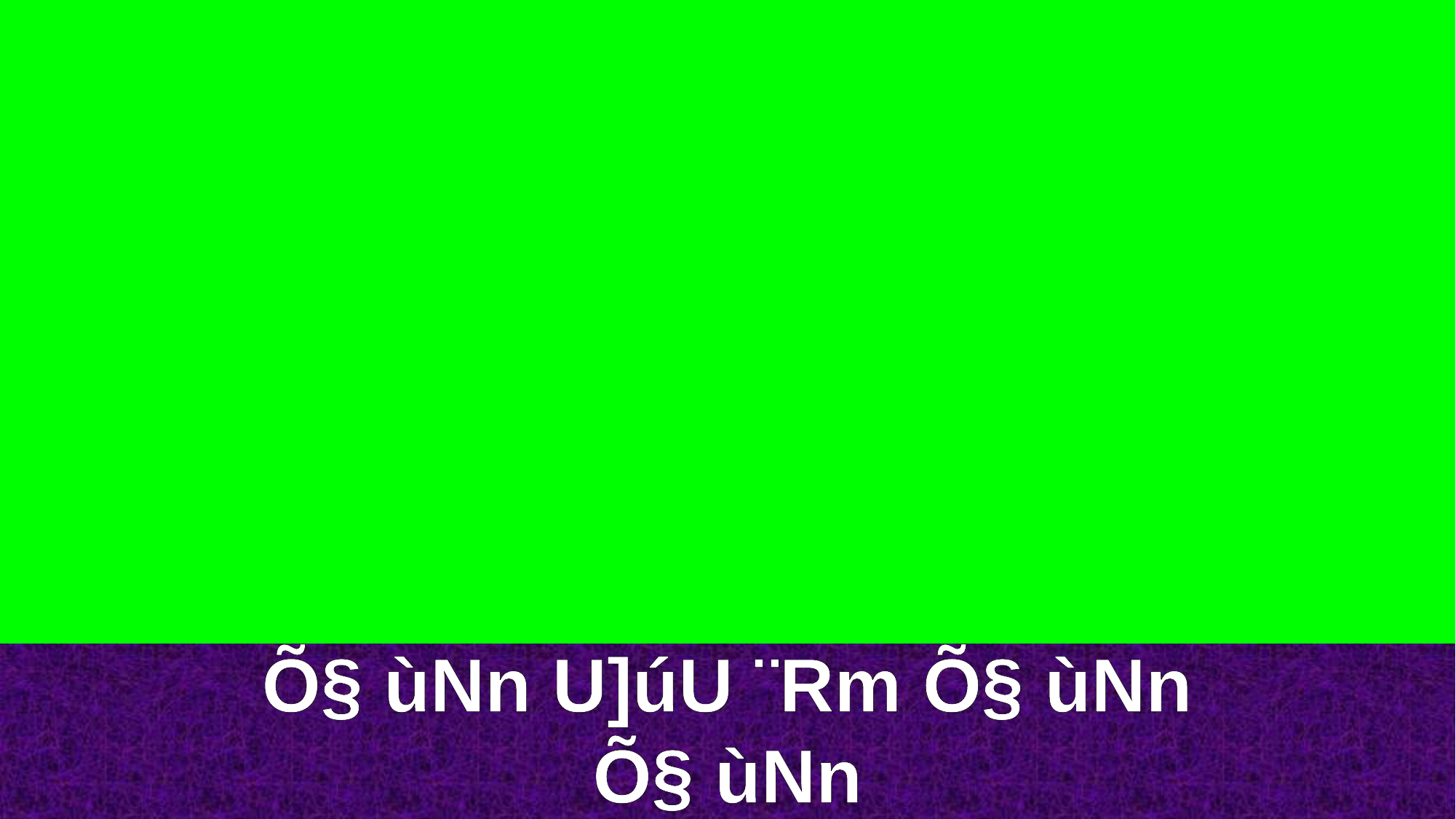

Õ§ ùNn U]úU ¨Rm Õ§ ùNn
Õ§ ùNn